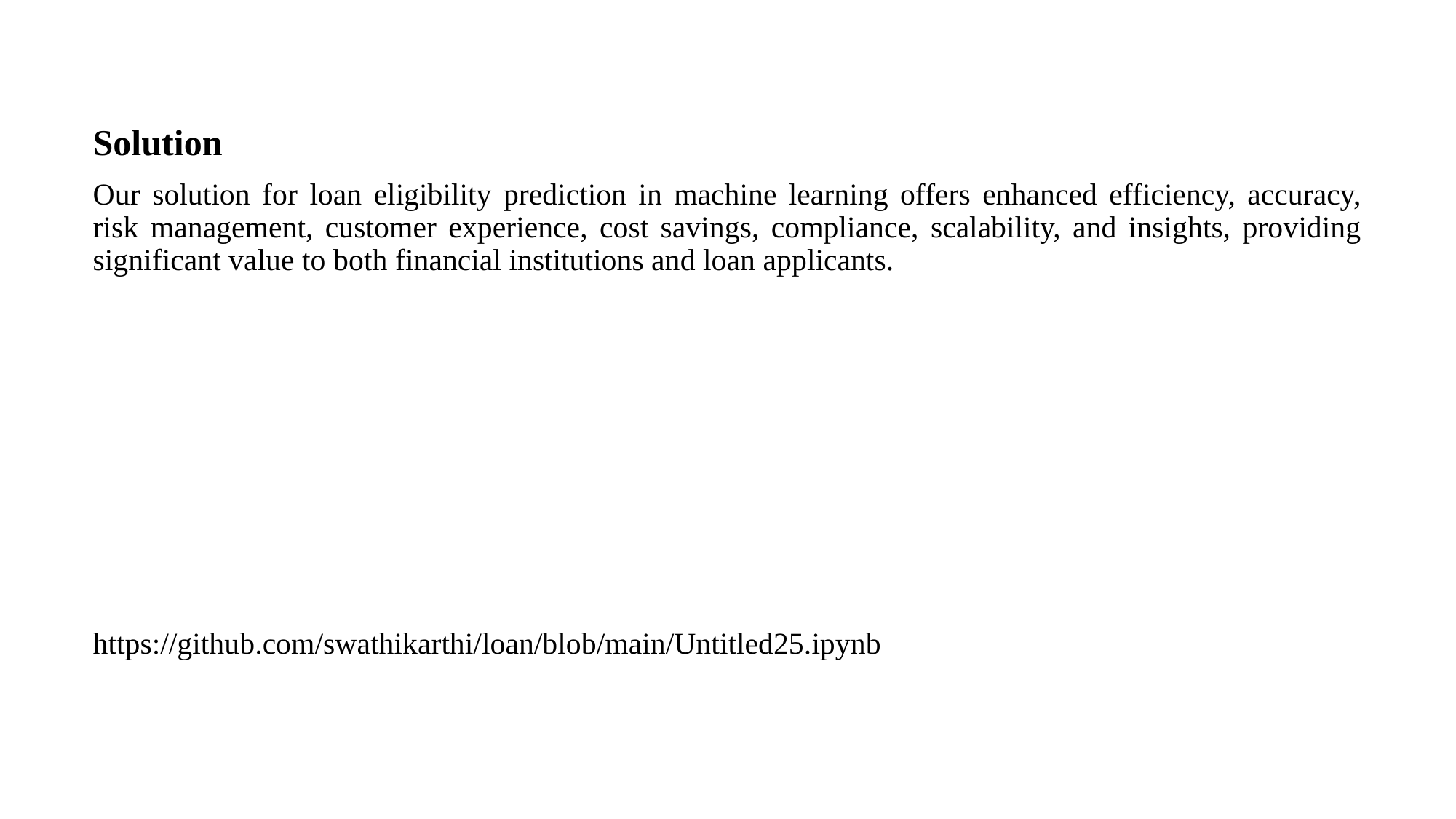

Solution
Our solution for loan eligibility prediction in machine learning offers enhanced efficiency, accuracy, risk management, customer experience, cost savings, compliance, scalability, and insights, providing significant value to both financial institutions and loan applicants.

https://github.com/swathikarthi/loan/blob/main/Untitled25.ipynb